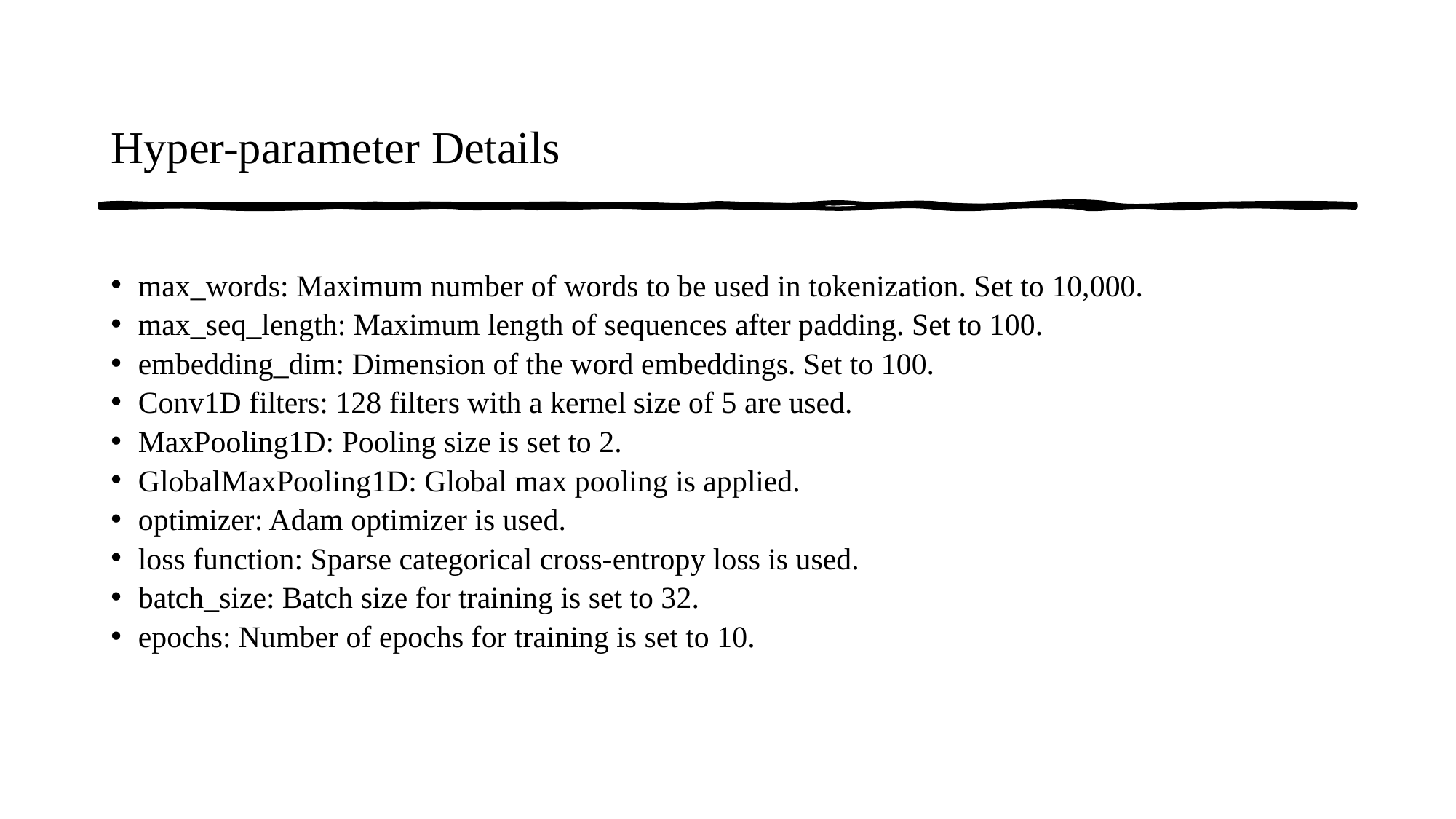

# Hyper-parameter Details
max_words: Maximum number of words to be used in tokenization. Set to 10,000.
max_seq_length: Maximum length of sequences after padding. Set to 100.
embedding_dim: Dimension of the word embeddings. Set to 100.
Conv1D filters: 128 filters with a kernel size of 5 are used.
MaxPooling1D: Pooling size is set to 2.
GlobalMaxPooling1D: Global max pooling is applied.
optimizer: Adam optimizer is used.
loss function: Sparse categorical cross-entropy loss is used.
batch_size: Batch size for training is set to 32.
epochs: Number of epochs for training is set to 10.